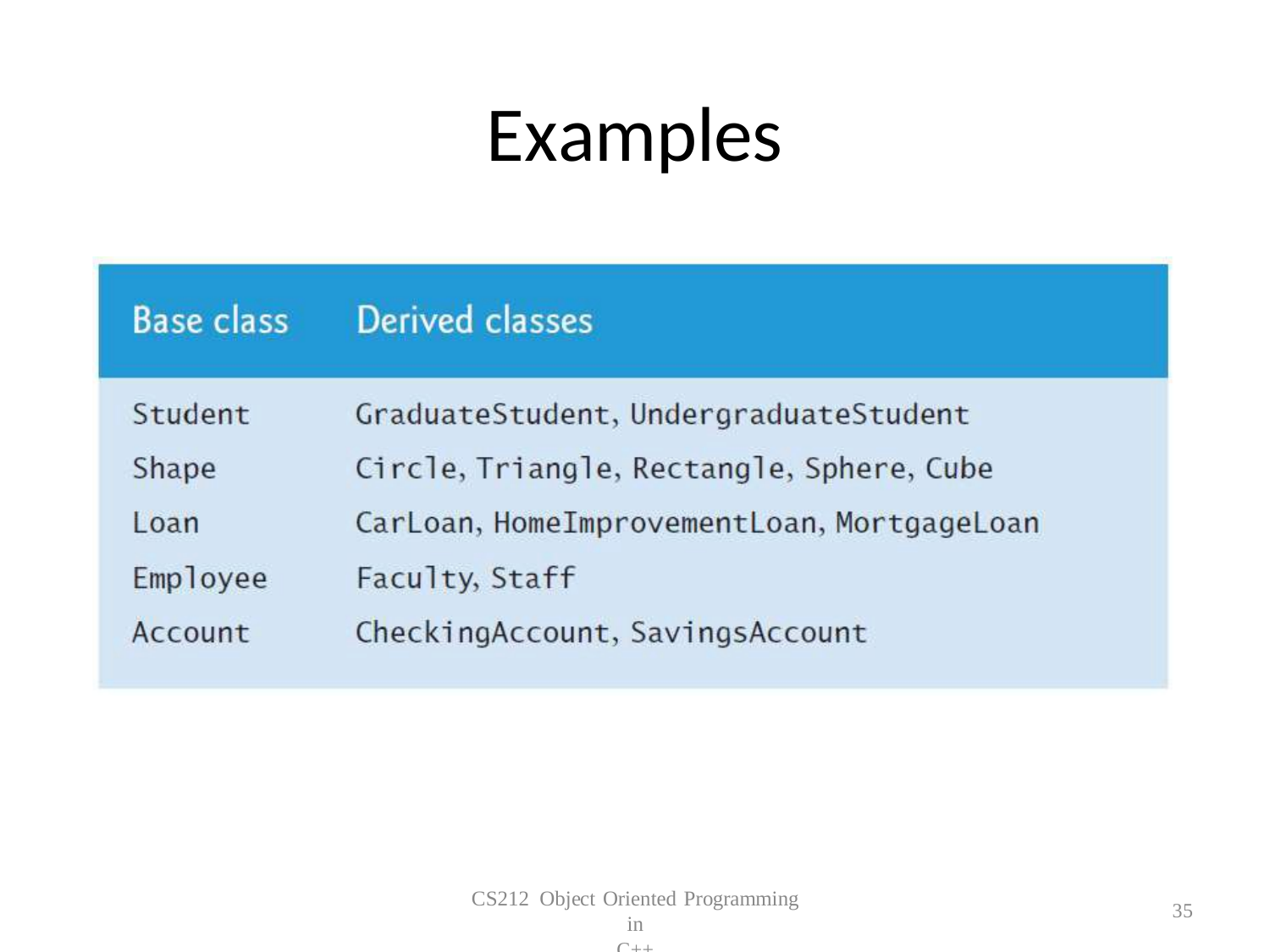

# Examples

CS212  Object Oriented Programming in
C++
35